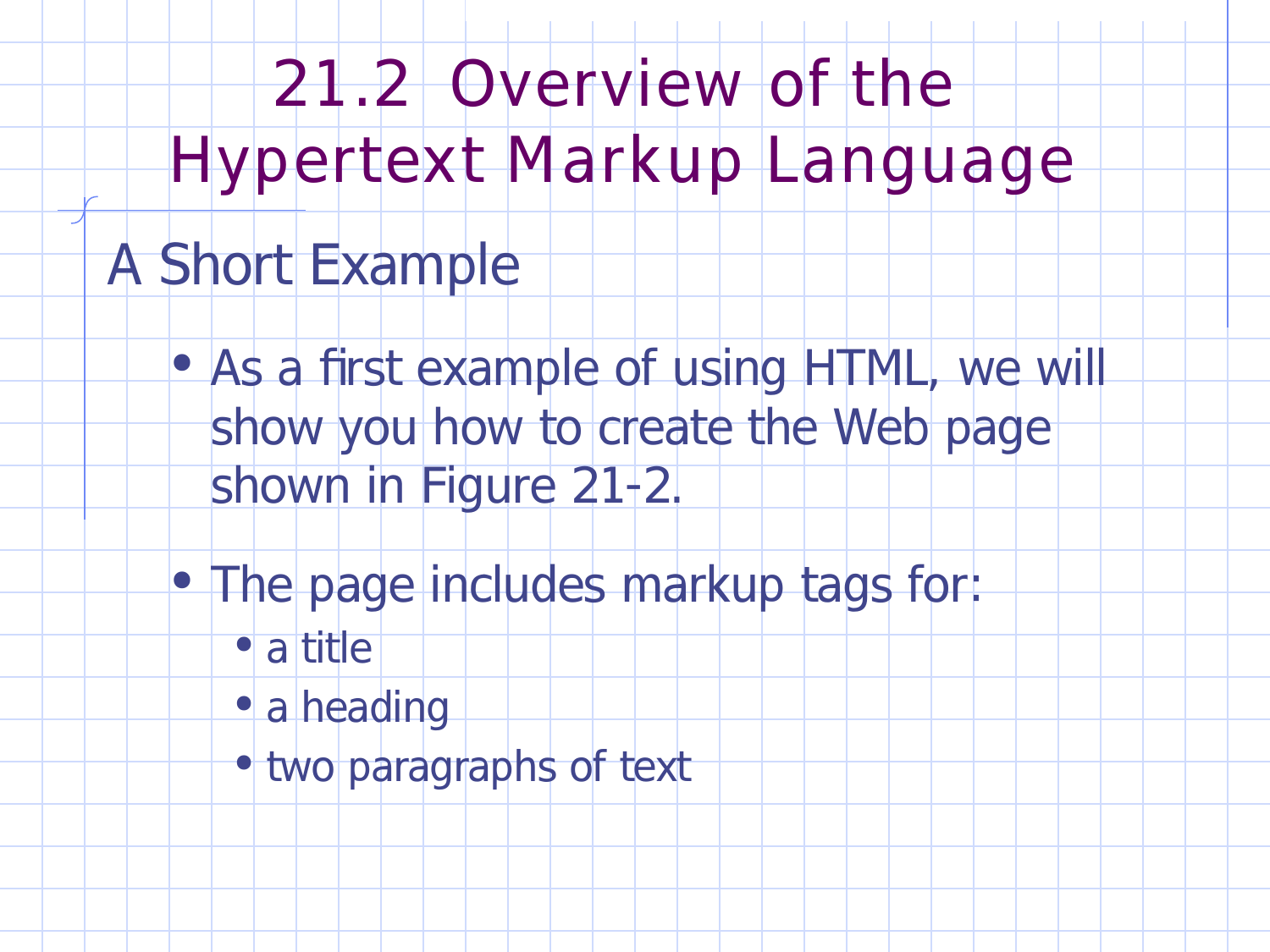

# 21.2  Overview of the Hypertext Markup Language
A Short Example

As a first example of using HTML, we will show you how to create the Web page shown in Figure 21-2.

The page includes markup tags for:
a title
a heading
two paragraphs of text